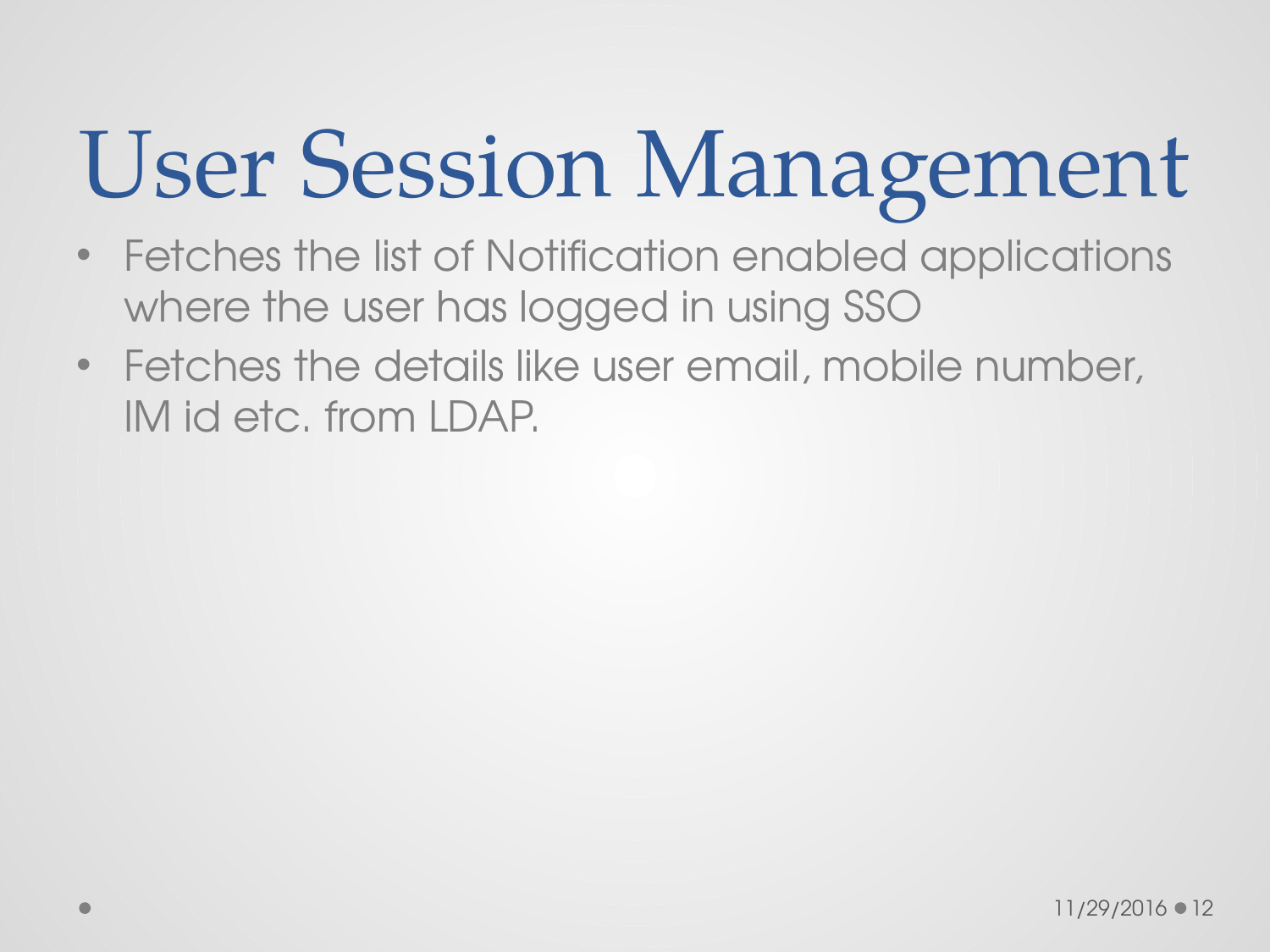

# User Session Management
Fetches the list of Notification enabled applications where the user has logged in using SSO
Fetches the details like user email, mobile number, IM id etc. from LDAP.

11/29/2016
12